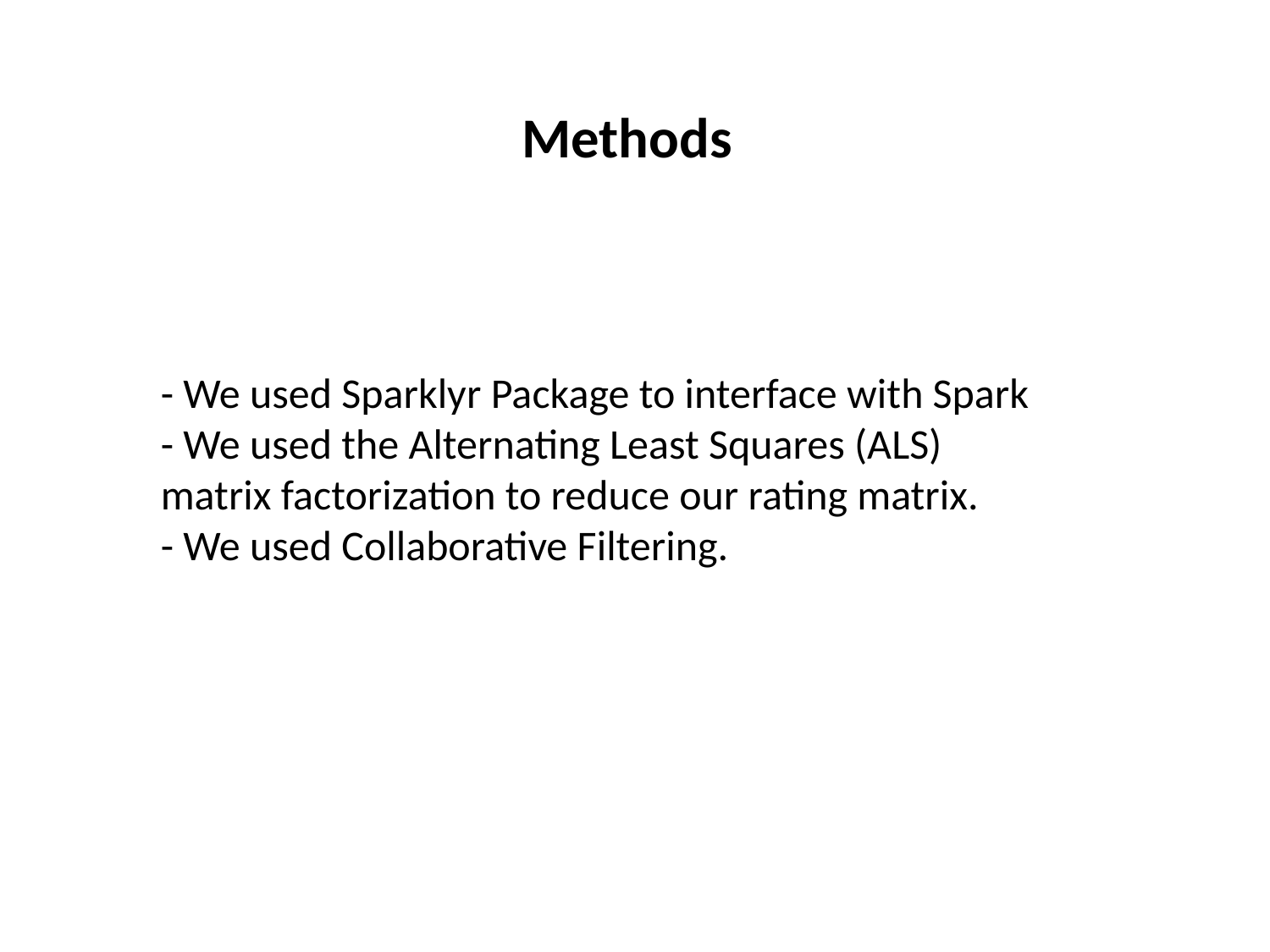

Methods
- We used Sparklyr Package to interface with Spark
- We used the Alternating Least Squares (ALS) matrix factorization to reduce our rating matrix.
- We used Collaborative Filtering.